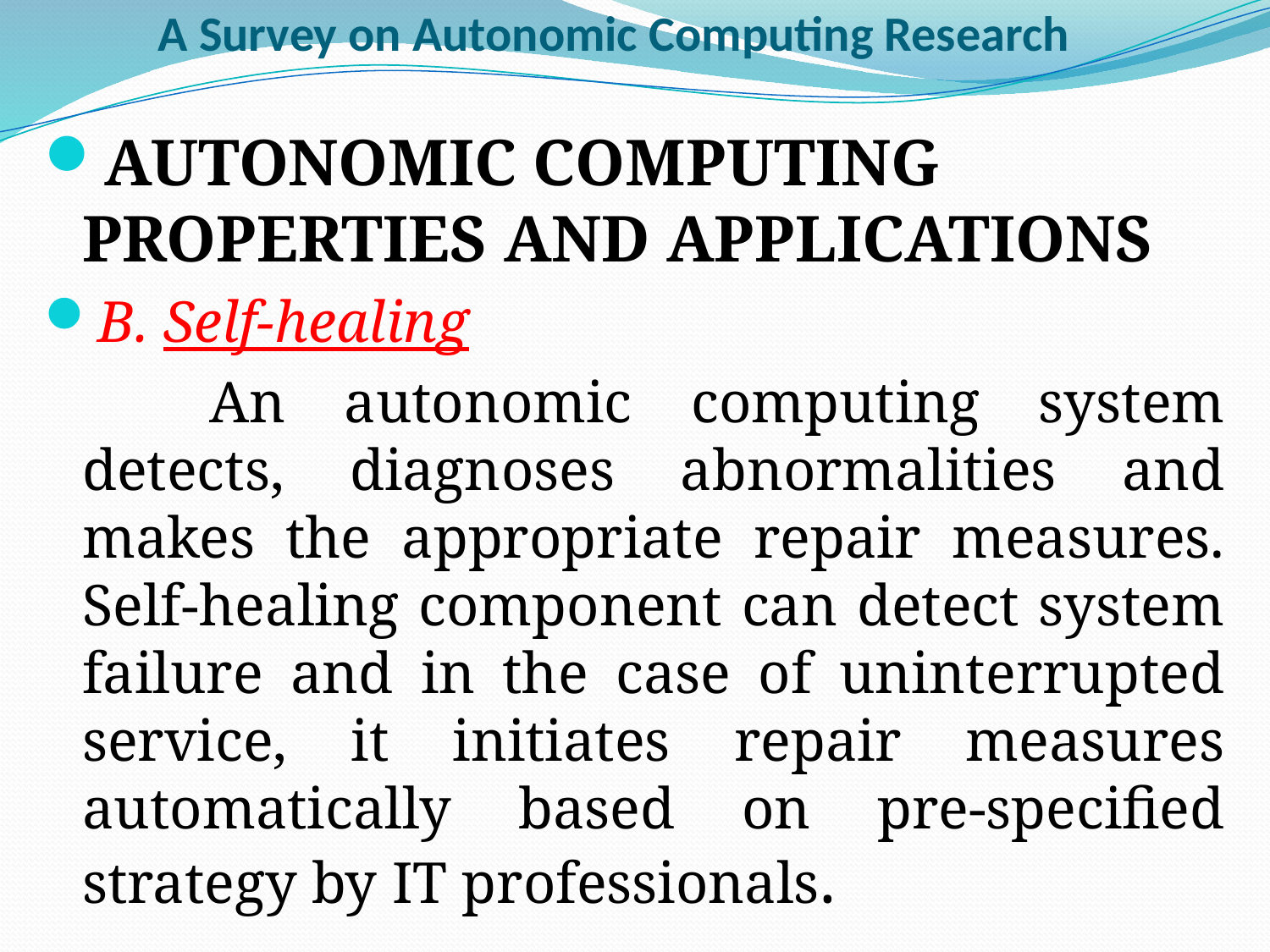

A Survey on Autonomic Computing Research
AUTONOMIC COMPUTING PROPERTIES AND APPLICATIONS
B. Self-healing
		An autonomic computing system detects, diagnoses abnormalities and makes the appropriate repair measures. Self-healing component can detect system failure and in the case of uninterrupted service, it initiates repair measures automatically based on pre-specified strategy by IT professionals.